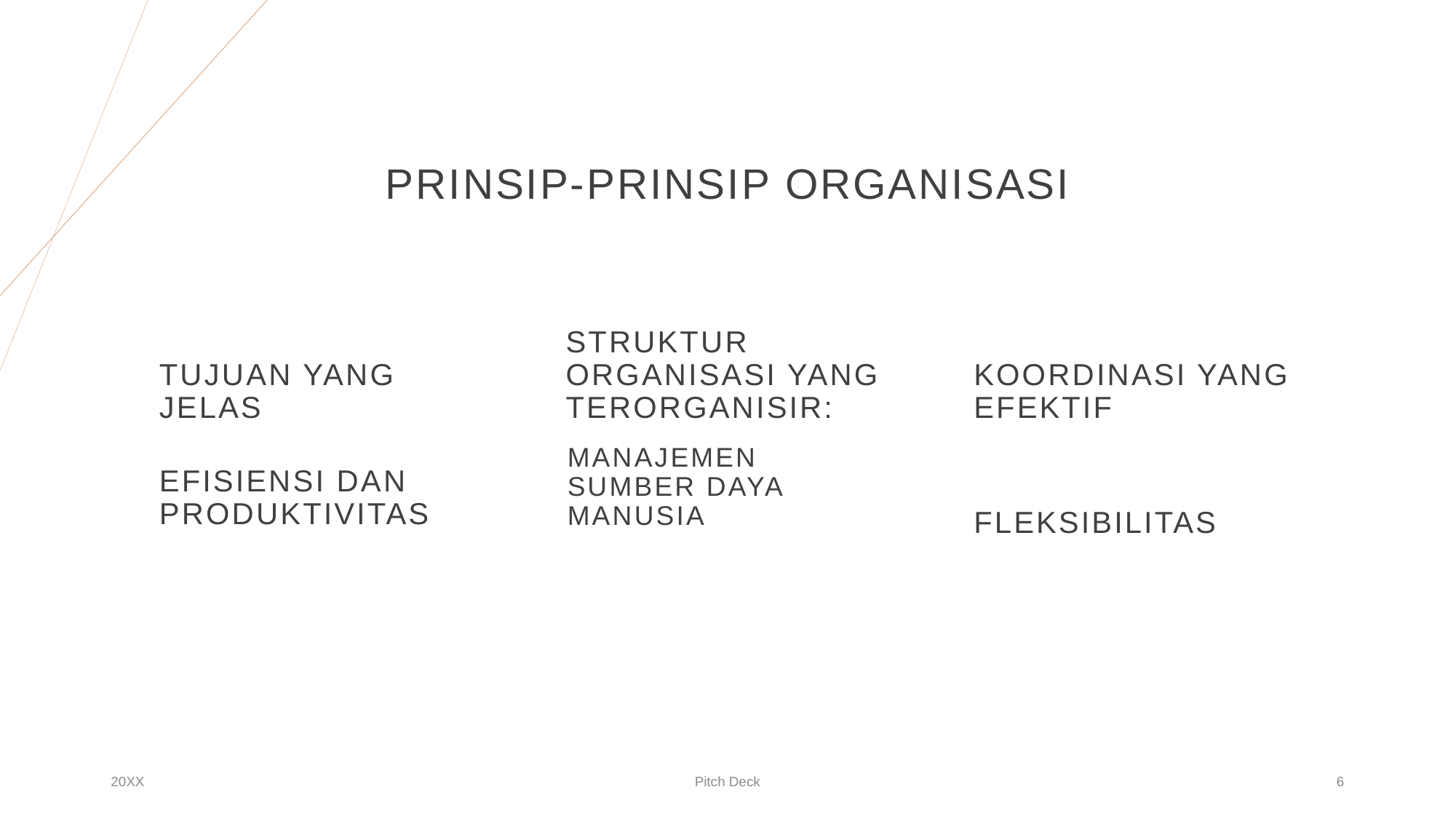

# Prinsip-Prinsip Organisasi
Tujuan yang Jelas
Struktur Organisasi yang Terorganisir:
Koordinasi yang Efektif
Efisiensi dan Produktivitas
Manajemen Sumber Daya Manusia
Fleksibilitas
20XX
Pitch Deck
6